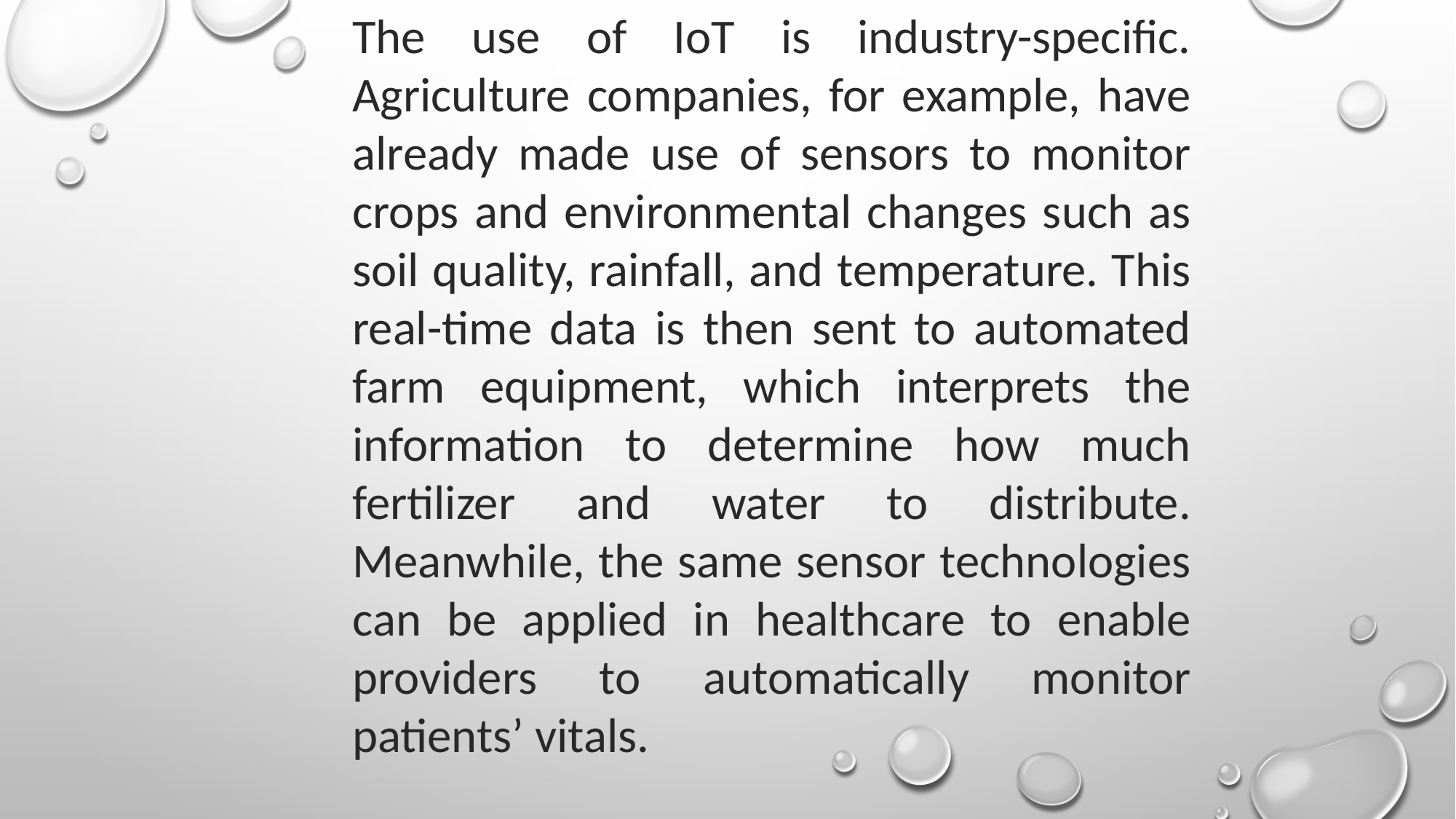

The use of IoT is industry-specific. Agriculture companies, for example, have already made use of sensors to monitor crops and environmental changes such as soil quality, rainfall, and temperature. This real-time data is then sent to automated farm equipment, which interprets the information to determine how much fertilizer and water to distribute. Meanwhile, the same sensor technologies can be applied in healthcare to enable providers to automatically monitor patients’ vitals.